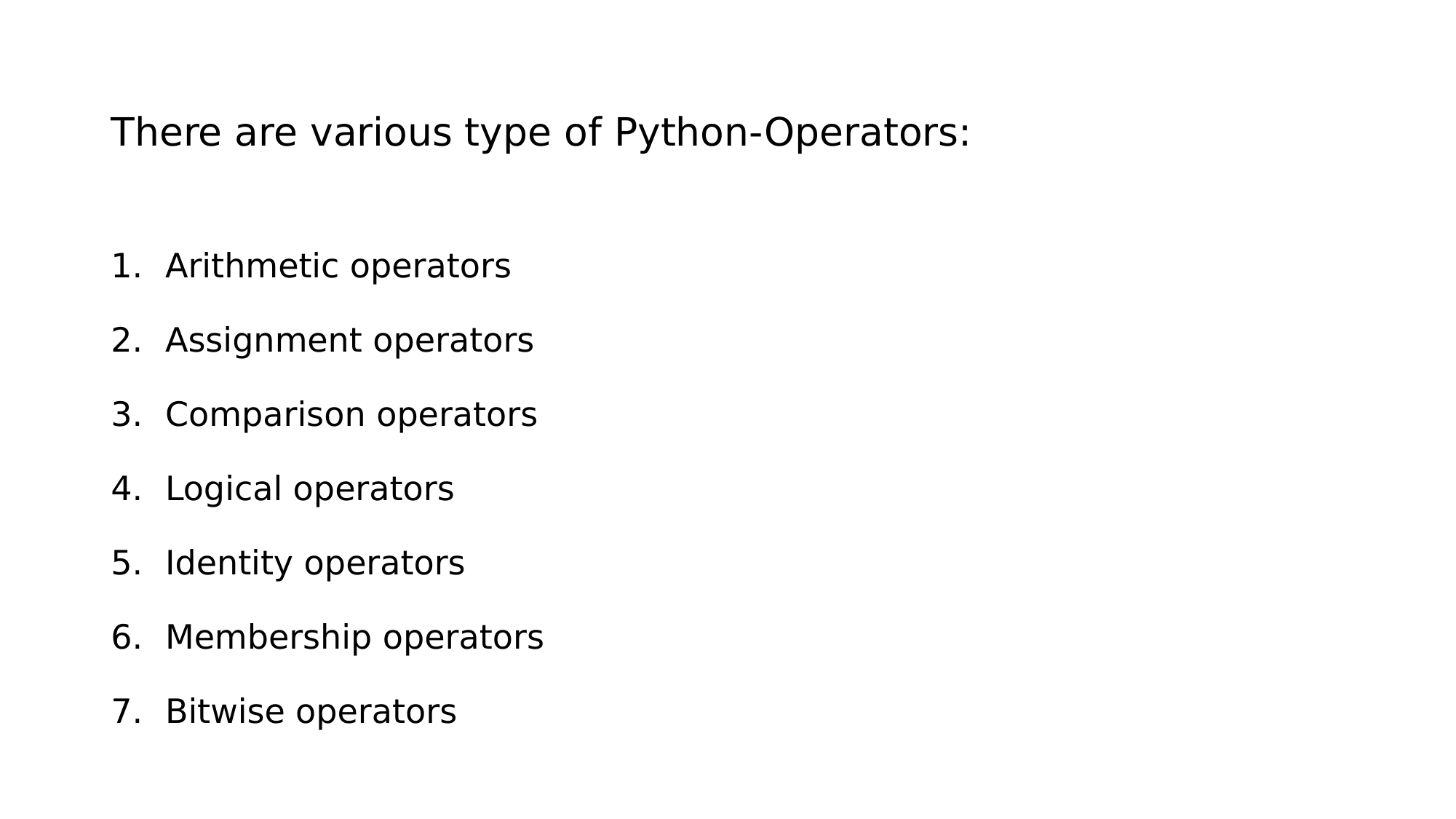

There are various type of Python-Operators:

Arithmetic operators
Assignment operators
Comparison operators
Logical operators
Identity operators
Membership operators
Bitwise operators